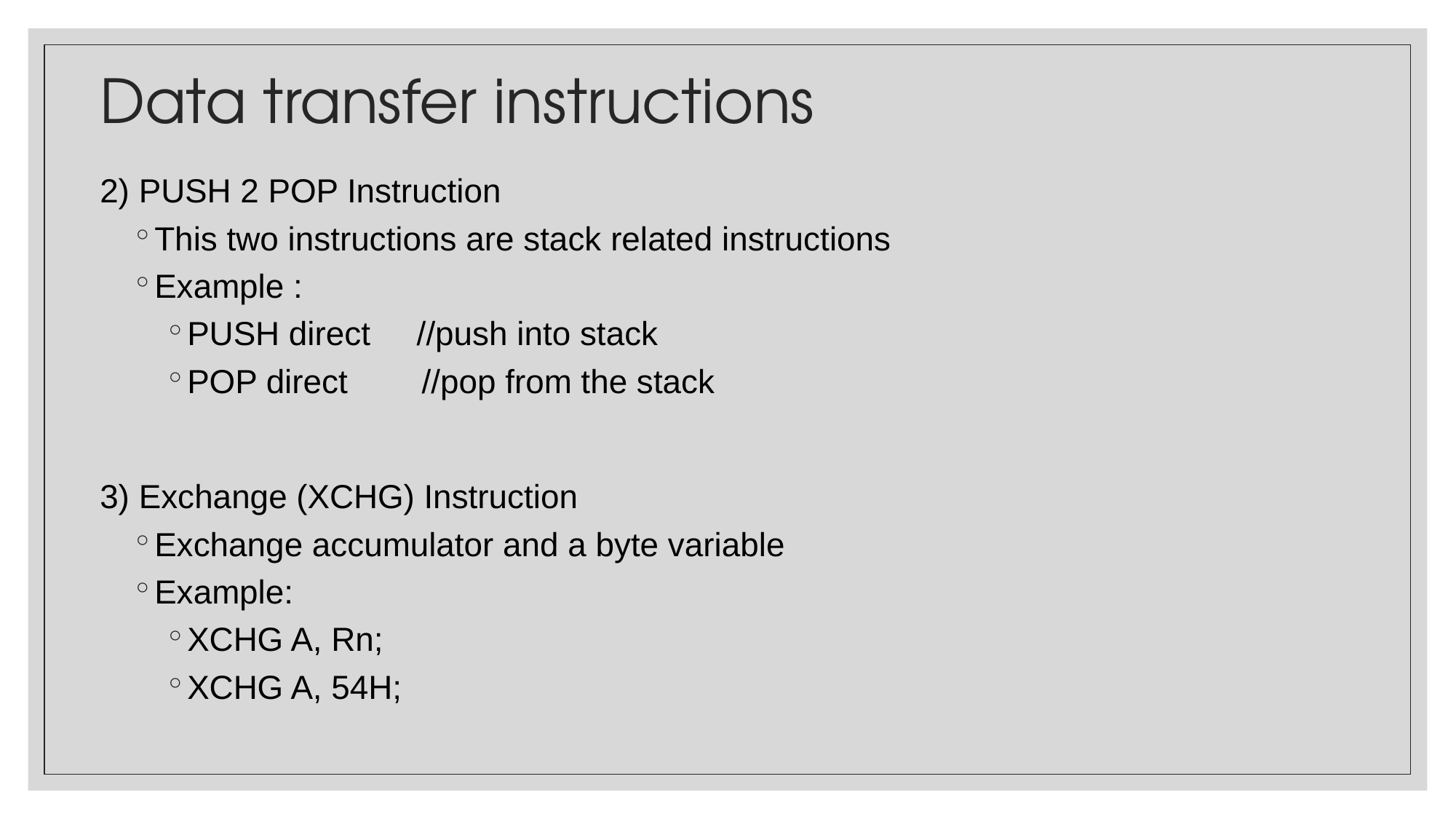

# Data transfer instructions
2) PUSH 2 POP Instruction
This two instructions are stack related instructions
Example :
PUSH direct     //push into stack
POP direct        //pop from the stack

3) Exchange (XCHG) Instruction
Exchange accumulator and a byte variable
Example:
XCHG A, Rn;
XCHG A, 54H;